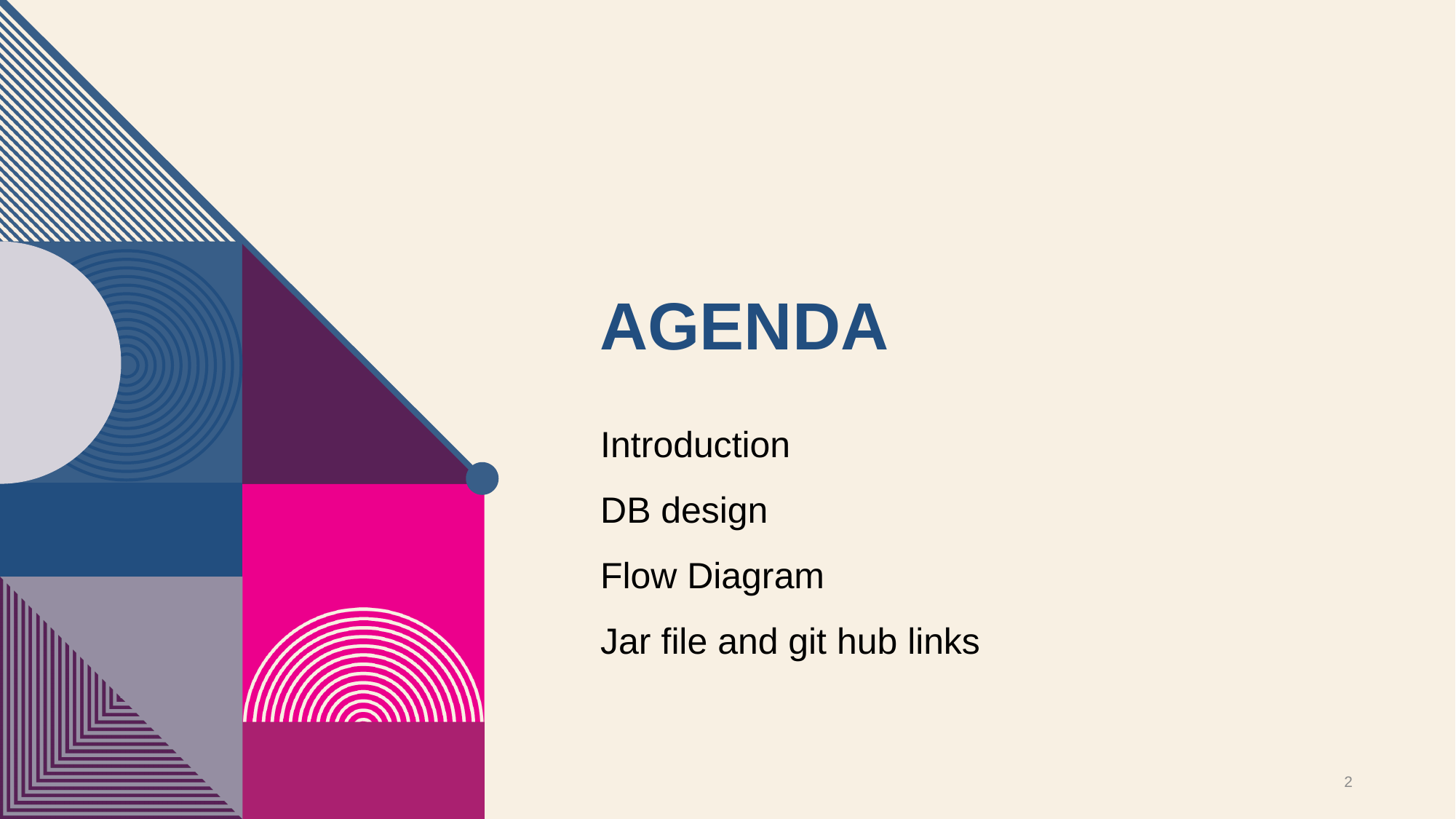

# Agenda
Introduction
DB design
Flow Diagram
Jar file and git hub links
2